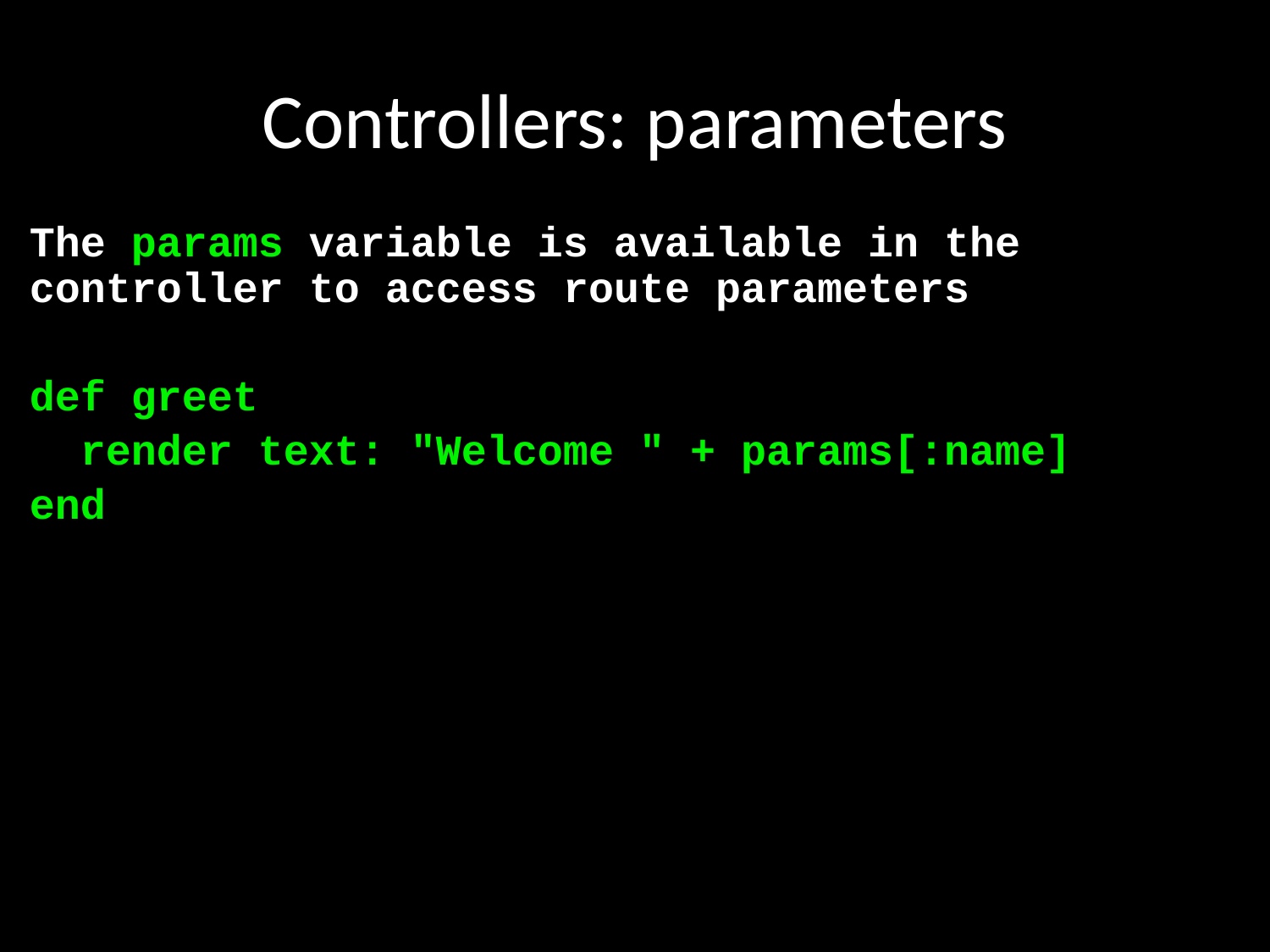

# Controllers: parameters
The params variable is available in the controller to access route parameters

def greet
  render text: "Welcome " + params[:name]
end